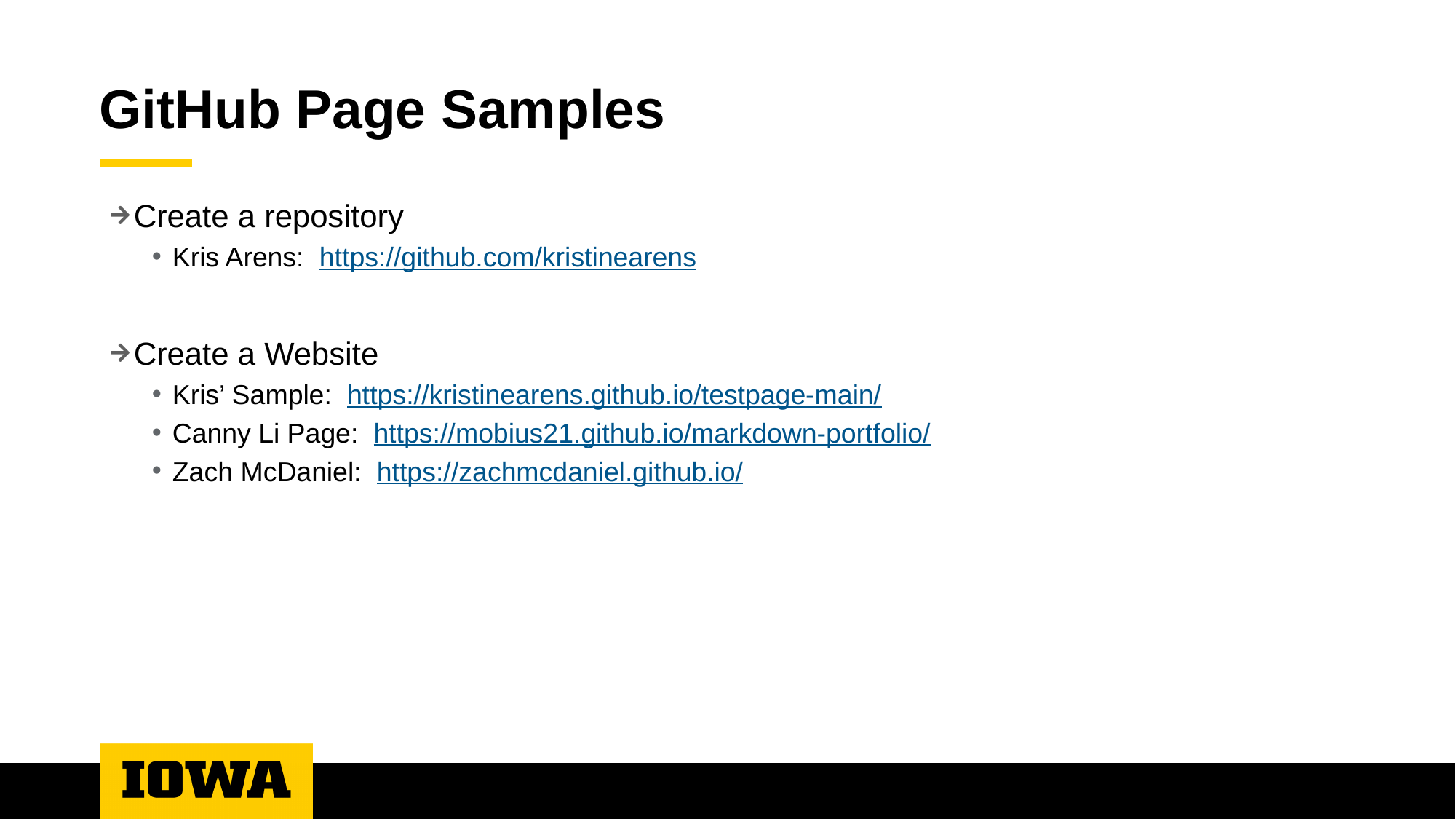

# GitHub Page Samples
Create a repository
Kris Arens:  https://github.com/kristinearens

Create a Website
Kris’ Sample:  https://kristinearens.github.io/testpage-main/
Canny Li Page:  https://mobius21.github.io/markdown-portfolio/
Zach McDaniel:  https://zachmcdaniel.github.io/